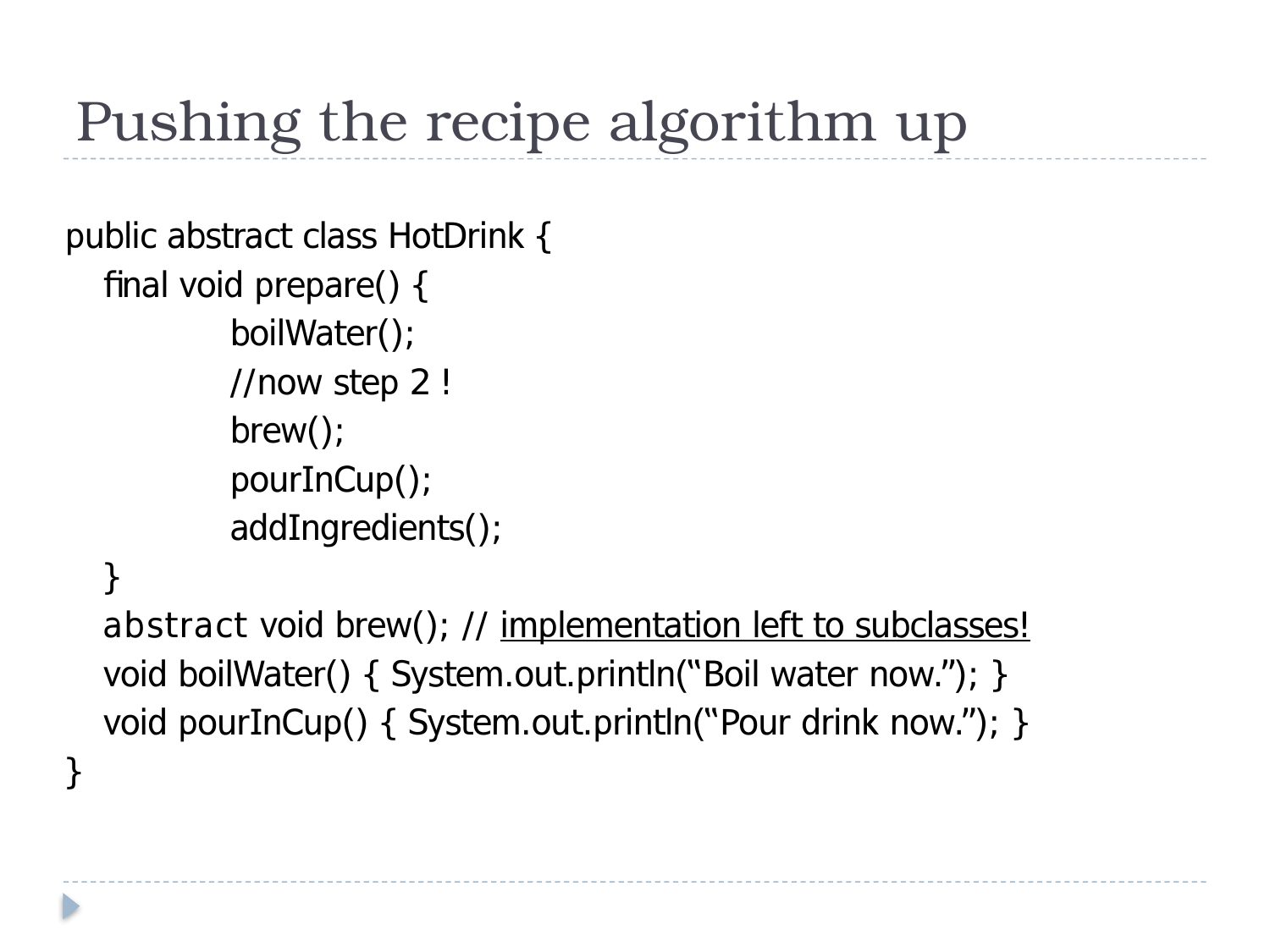

# Pushing the recipe algorithm up
public abstract class HotDrink {
	final void prepare() {
		boilWater();
		//now step 2 !
		brew();
		pourInCup();
		addIngredients();
	}
	abstract void brew(); // implementation left to subclasses!
	void boilWater() { System.out.println(“Boil water now.”); }
	void pourInCup() { System.out.println(“Pour drink now.”); }
}